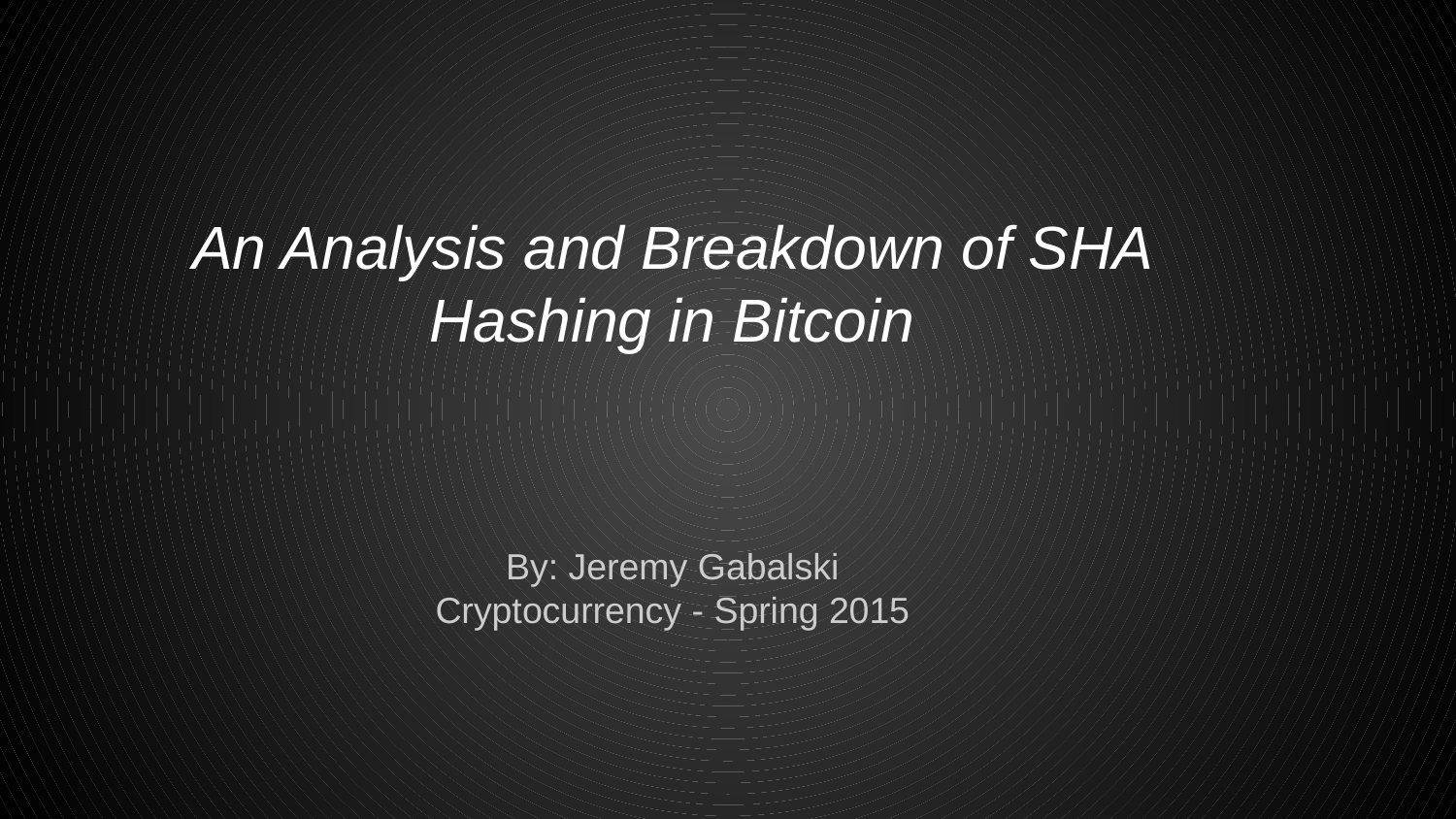

# An Analysis and Breakdown of SHA Hashing in Bitcoin
By: Jeremy Gabalski
Cryptocurrency - Spring 2015